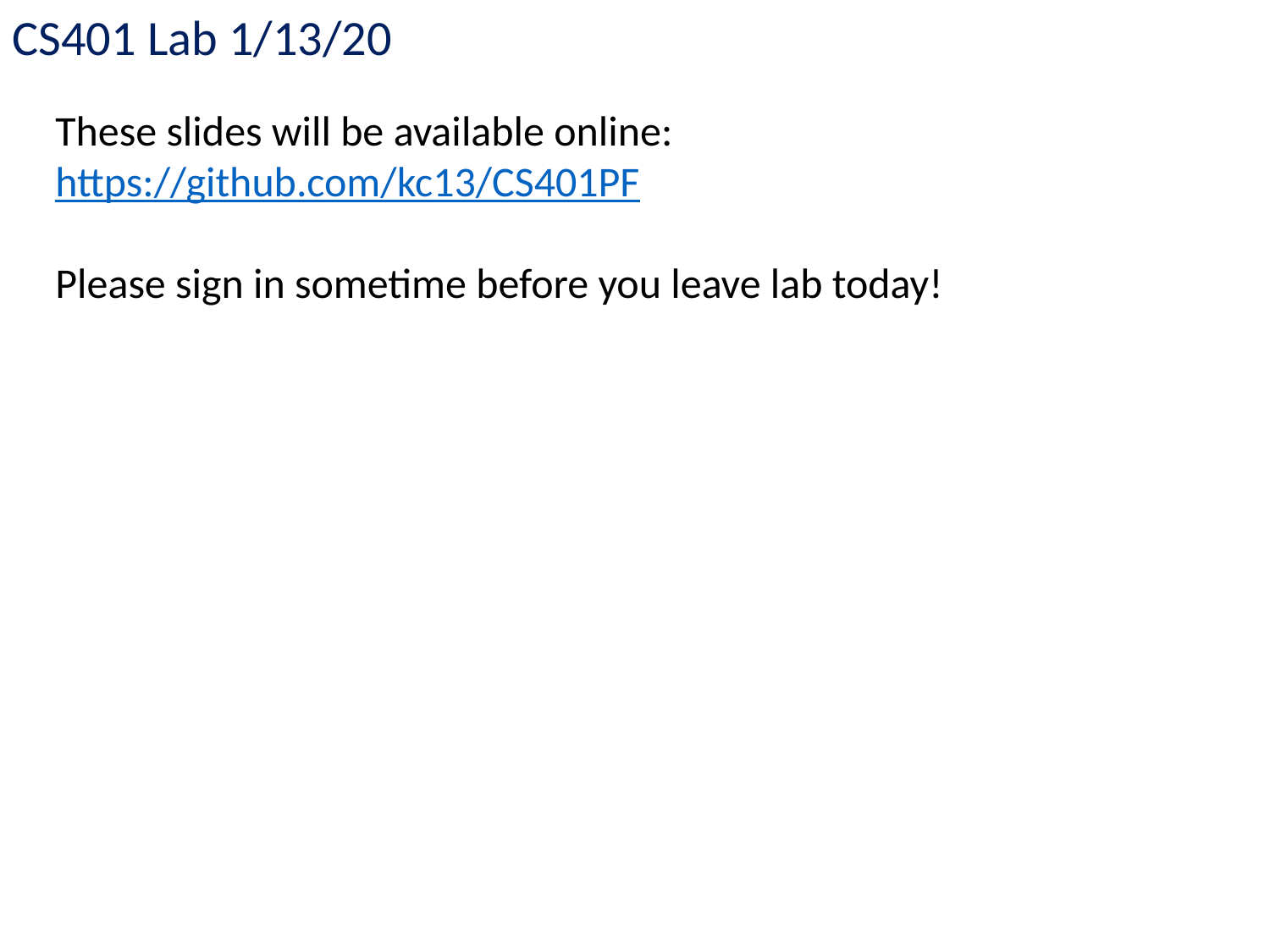

CS401 Lab 1/13/20
These slides will be available online:
https://github.com/kc13/CS401PF

Please sign in sometime before you leave lab today!